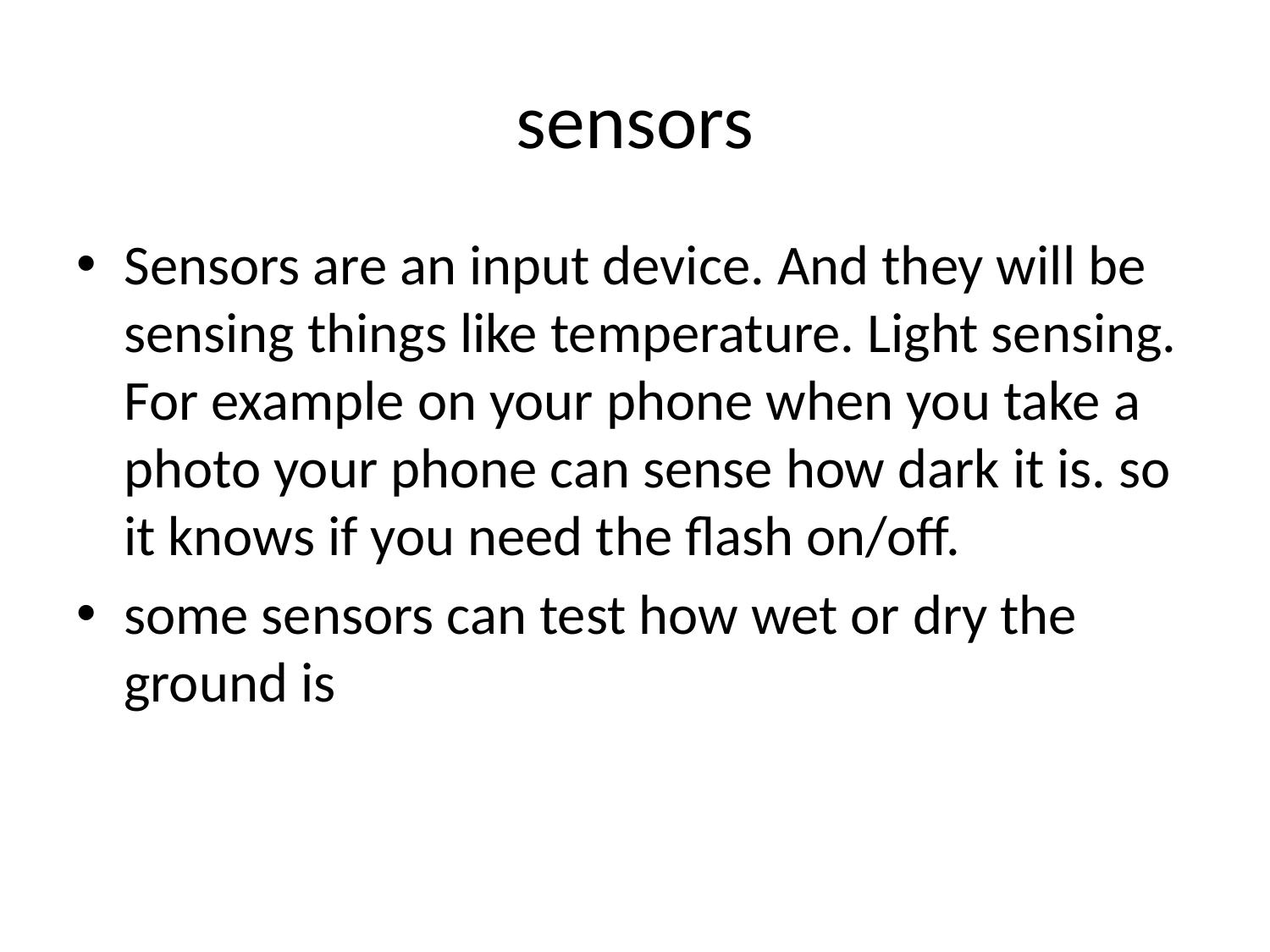

# sensors
Sensors are an input device. And they will be sensing things like temperature. Light sensing. For example on your phone when you take a photo your phone can sense how dark it is. so it knows if you need the flash on/off.
some sensors can test how wet or dry the ground is